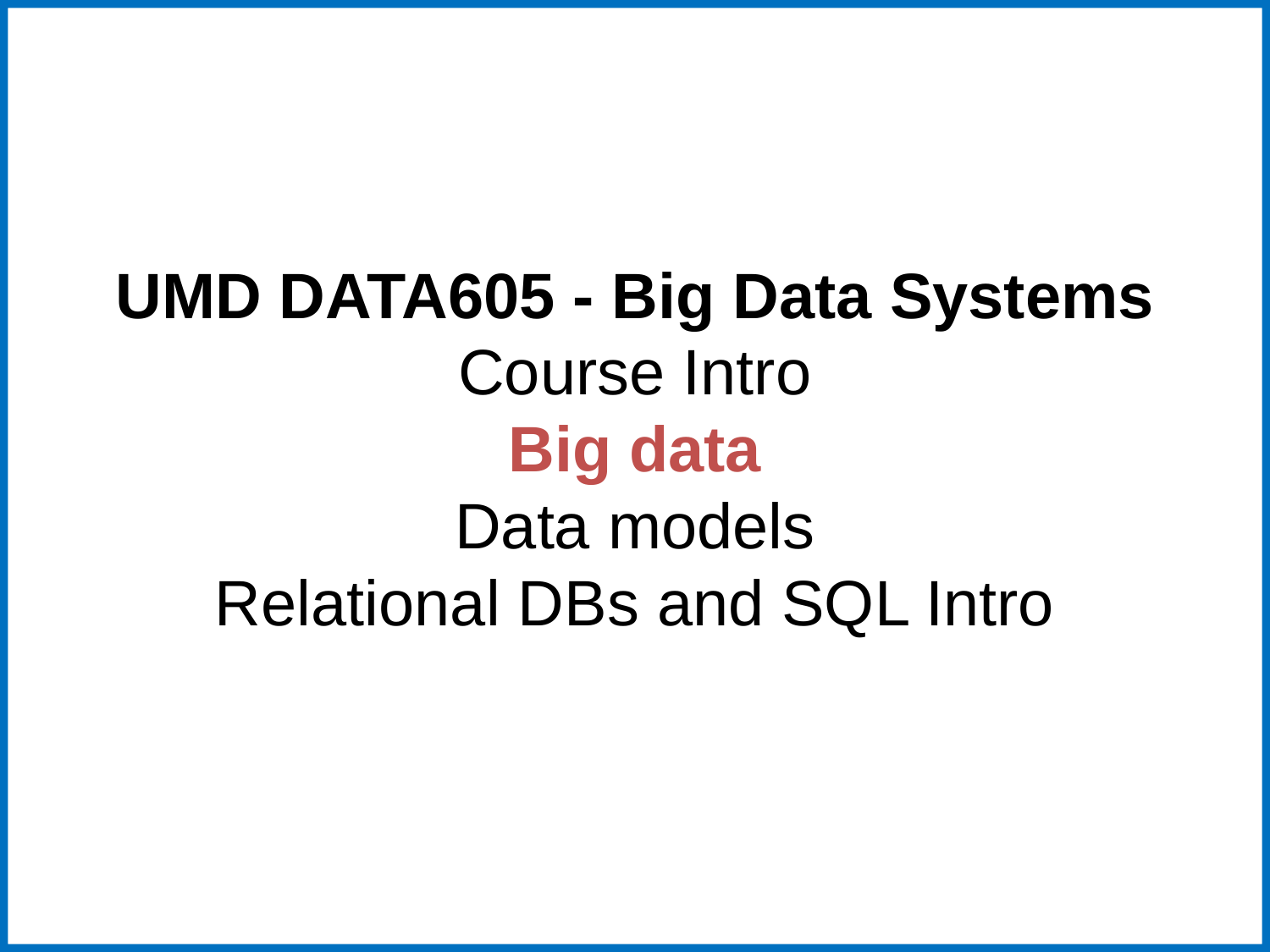

# UMD DATA605 - Big Data Systems Course Intro Big data
Data models
Relational DBs and SQL Intro